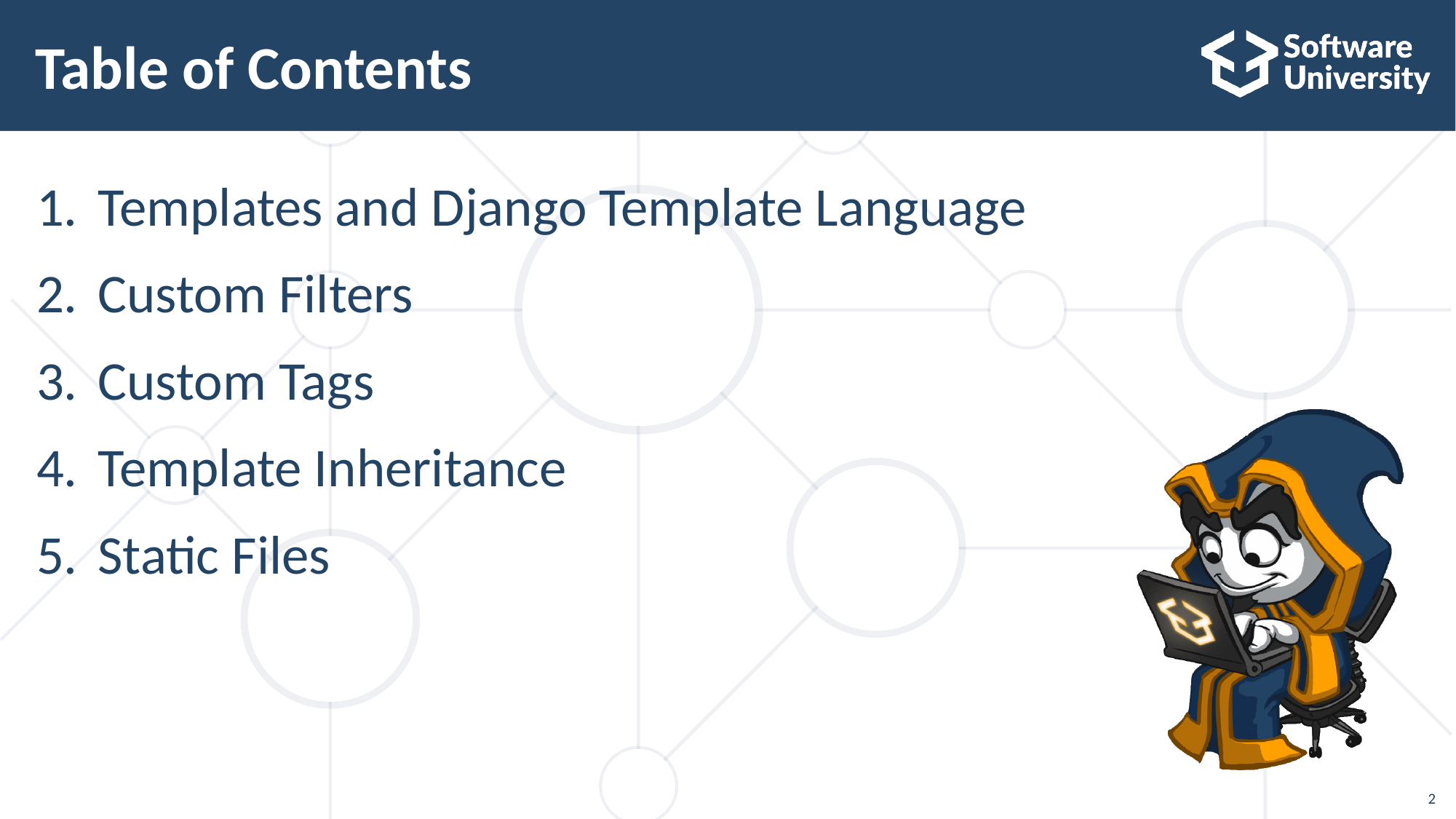

# Table of Contents
Templates and Django Template Language
Custom Filters
Custom Tags
Template Inheritance
Static Files
2